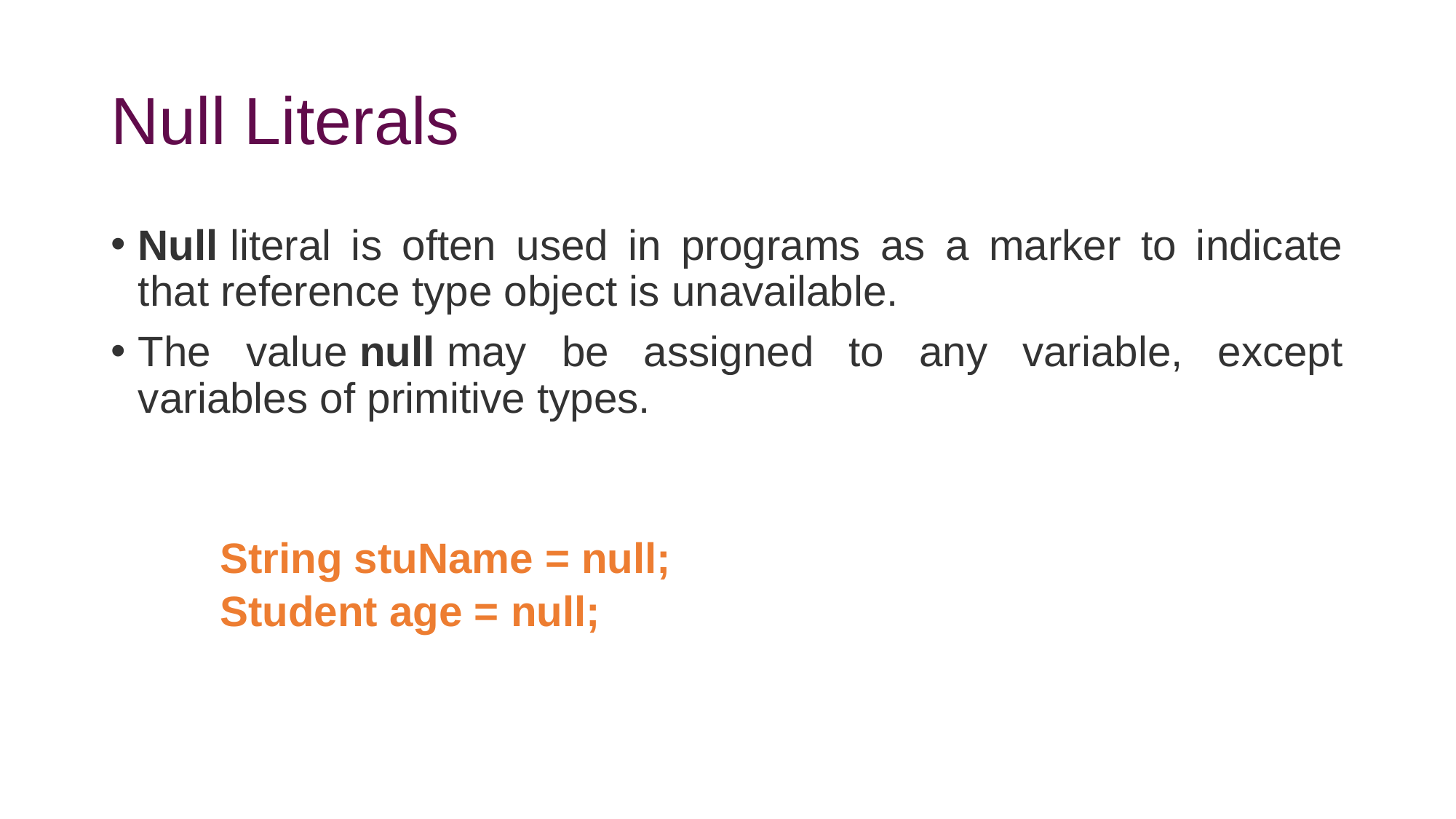

# Null Literals
Null literal is often used in programs as a marker to indicate that reference type object is unavailable.
The value null may be assigned to any variable, except variables of primitive types.

String stuName = null;
Student age = null;